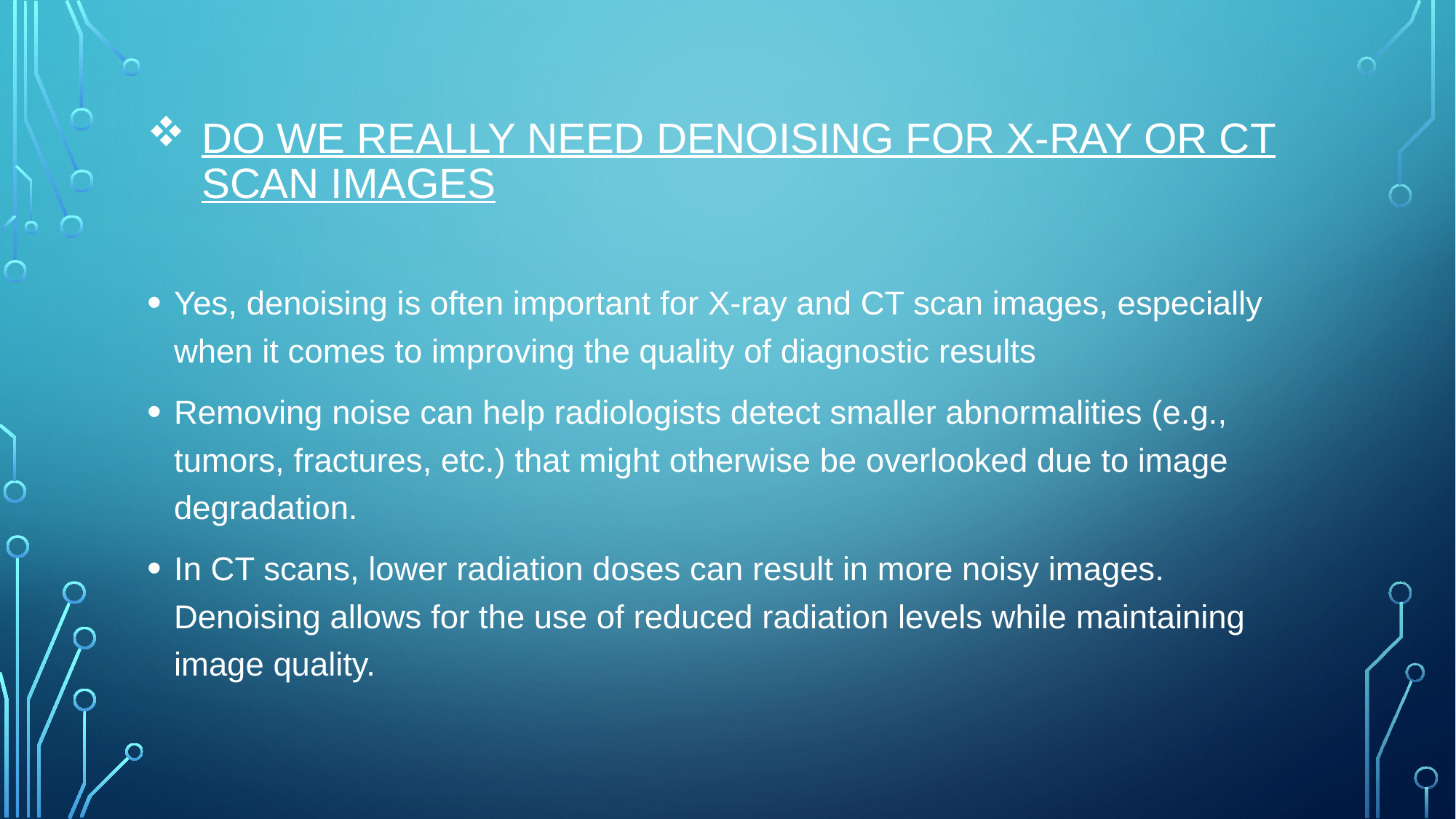

# Do we really need denoising for X-ray or Ct scan images
Yes, denoising is often important for X-ray and CT scan images, especially when it comes to improving the quality of diagnostic results
Removing noise can help radiologists detect smaller abnormalities (e.g., tumors, fractures, etc.) that might otherwise be overlooked due to image degradation.
In CT scans, lower radiation doses can result in more noisy images. Denoising allows for the use of reduced radiation levels while maintaining image quality.